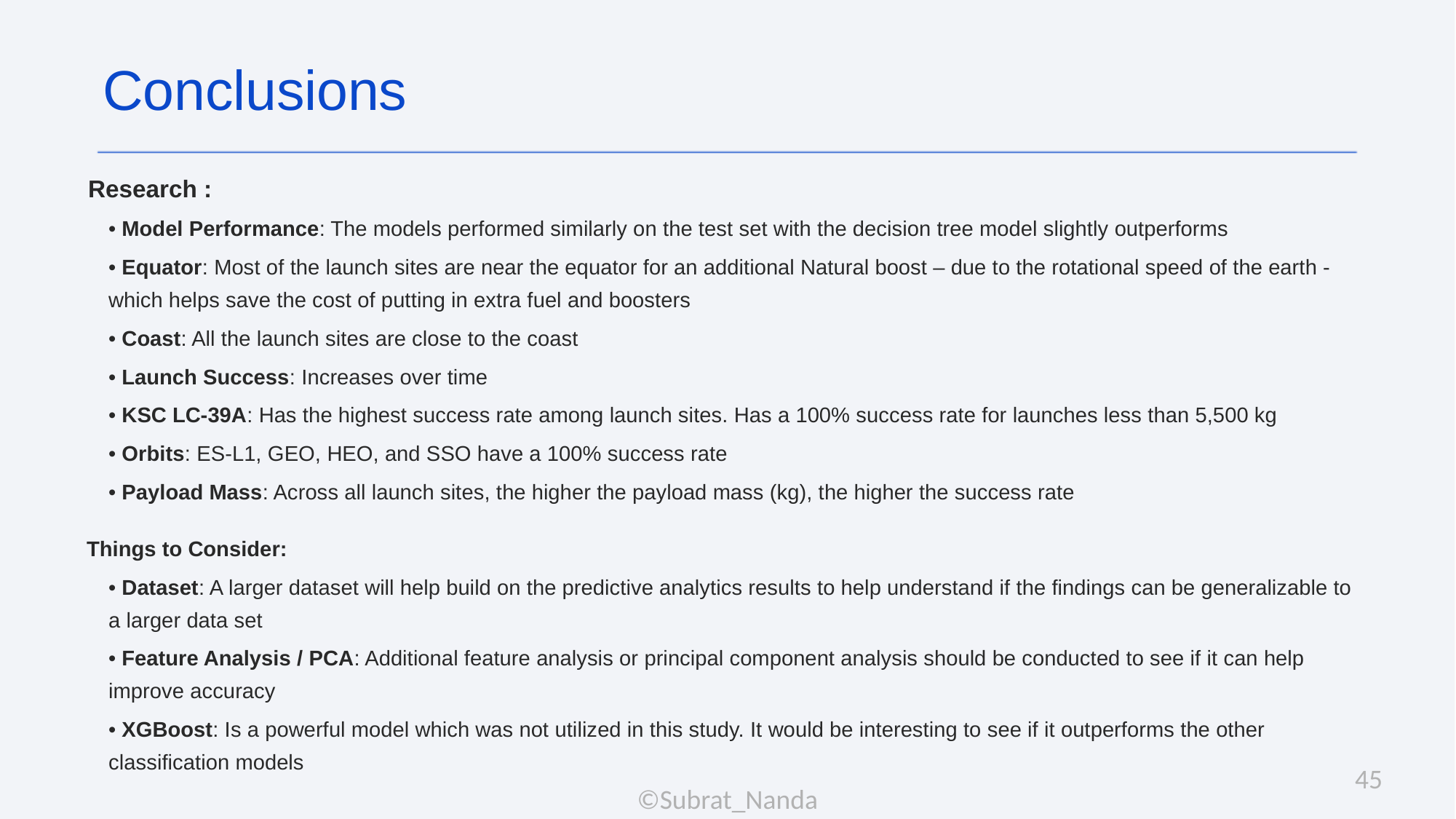

# Conclusions
Research :
• Model Performance: The models performed similarly on the test set with the decision tree model slightly outperforms
• Equator: Most of the launch sites are near the equator for an additional Natural boost – due to the rotational speed of the earth - which helps save the cost of putting in extra fuel and boosters
• Coast: All the launch sites are close to the coast
• Launch Success: Increases over time
• KSC LC-39A: Has the highest success rate among launch sites. Has a 100% success rate for launches less than 5,500 kg
• Orbits: ES-L1, GEO, HEO, and SSO have a 100% success rate
• Payload Mass: Across all launch sites, the higher the payload mass (kg), the higher the success rate
Things to Consider:
• Dataset: A larger dataset will help build on the predictive analytics results to help understand if the findings can be generalizable to a larger data set
• Feature Analysis / PCA: Additional feature analysis or principal component analysis should be conducted to see if it can help improve accuracy
• XGBoost: Is a powerful model which was not utilized in this study. It would be interesting to see if it outperforms the other classification models
45
©Subrat_Nanda